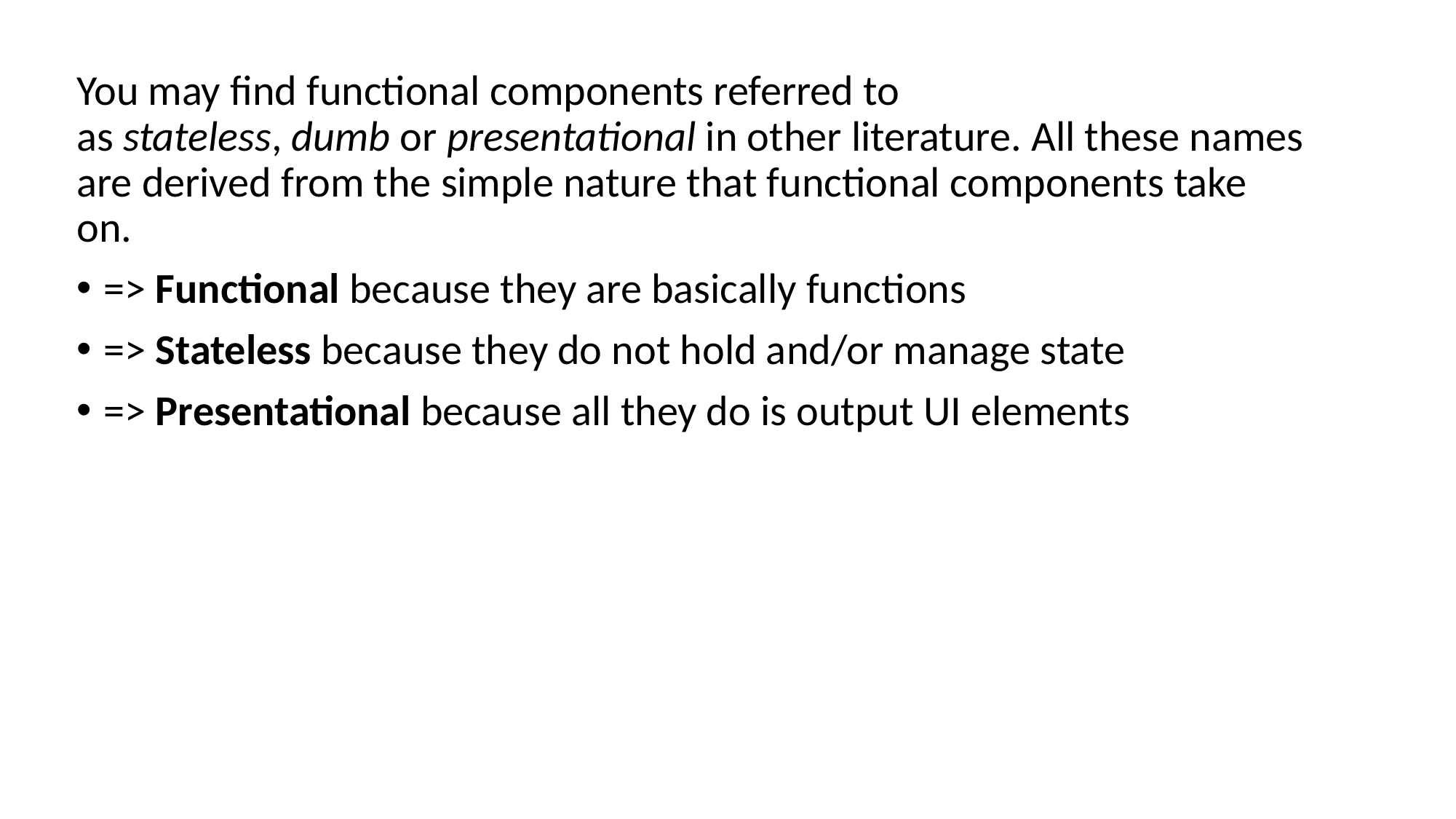

You may find functional components referred to as stateless, dumb or presentational in other literature. All these names are derived from the simple nature that functional components take on.
=> Functional because they are basically functions
=> Stateless because they do not hold and/or manage state
=> Presentational because all they do is output UI elements